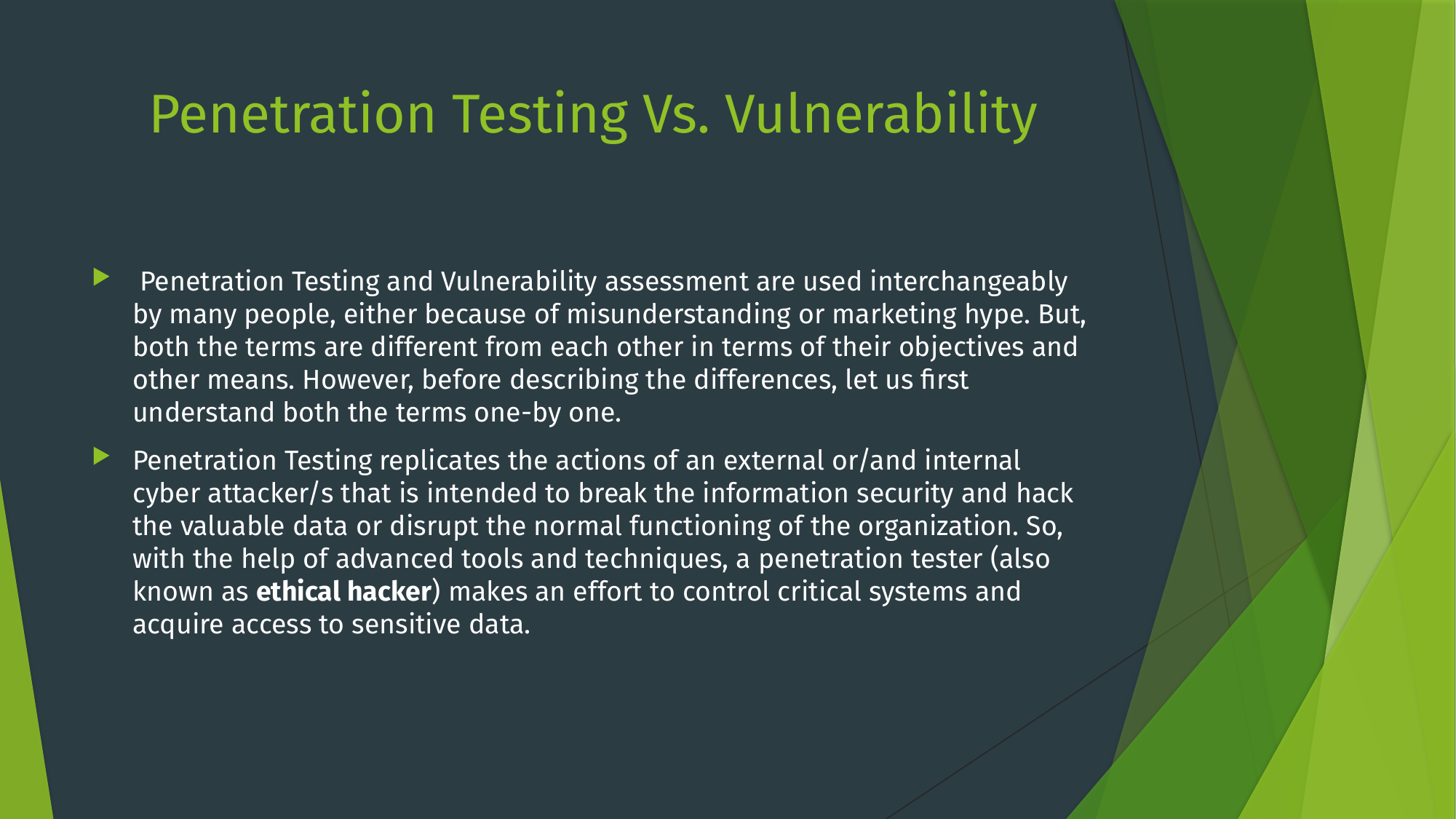

# Penetration Testing Vs. Vulnerability
 Penetration Testing and Vulnerability assessment are used interchangeably by many people, either because of misunderstanding or marketing hype. But, both the terms are different from each other in terms of their objectives and other means. However, before describing the differences, let us first understand both the terms one-by one.
Penetration Testing replicates the actions of an external or/and internal cyber attacker/s that is intended to break the information security and hack the valuable data or disrupt the normal functioning of the organization. So, with the help of advanced tools and techniques, a penetration tester (also known as ethical hacker) makes an effort to control critical systems and acquire access to sensitive data.